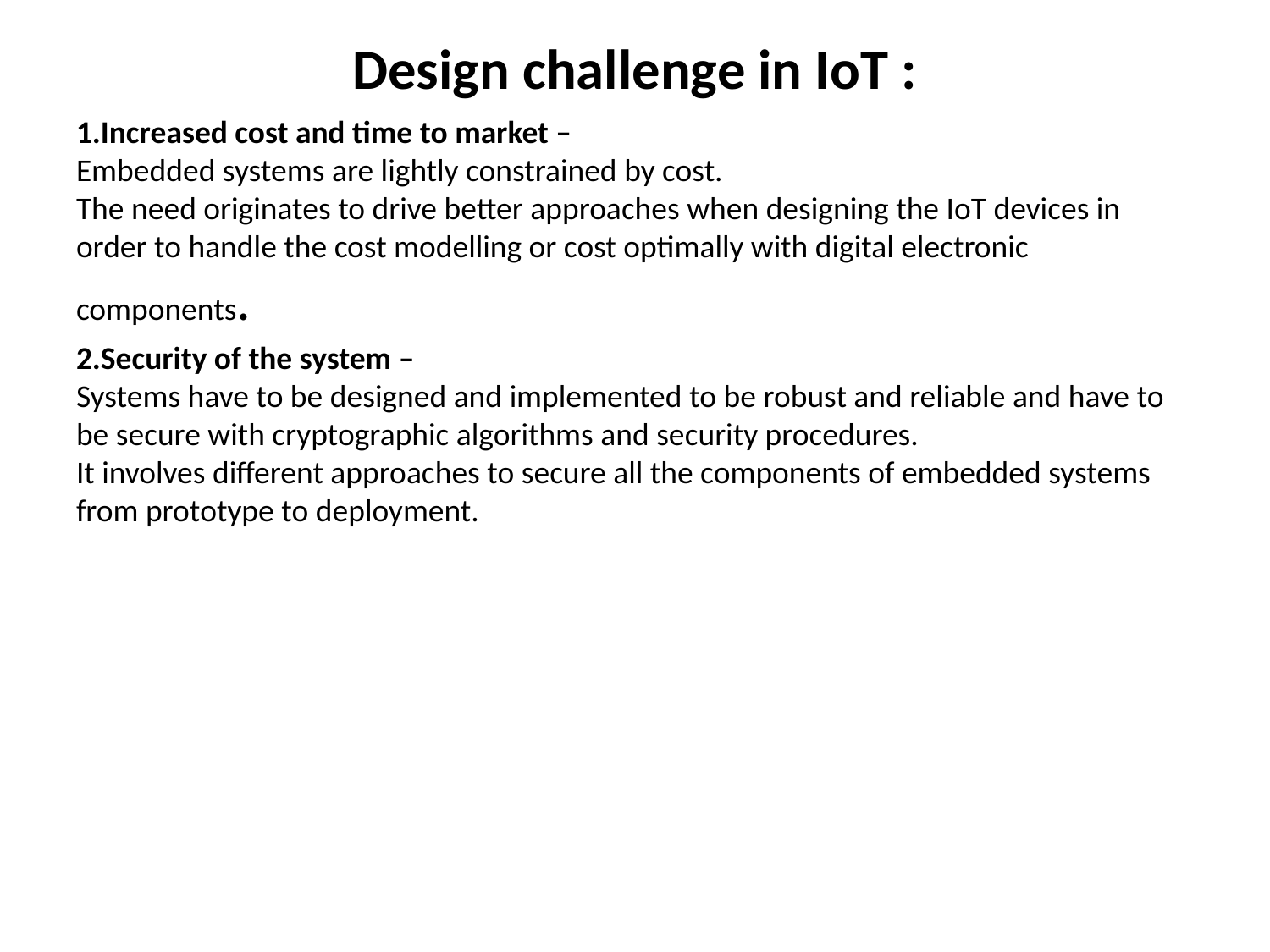

Design challenge in IoT :
1.Increased cost and time to market –
Embedded systems are lightly constrained by cost.
The need originates to drive better approaches when designing the IoT devices in order to handle the cost modelling or cost optimally with digital electronic components.
2.Security of the system –
Systems have to be designed and implemented to be robust and reliable and have to be secure with cryptographic algorithms and security procedures.
It involves different approaches to secure all the components of embedded systems from prototype to deployment.